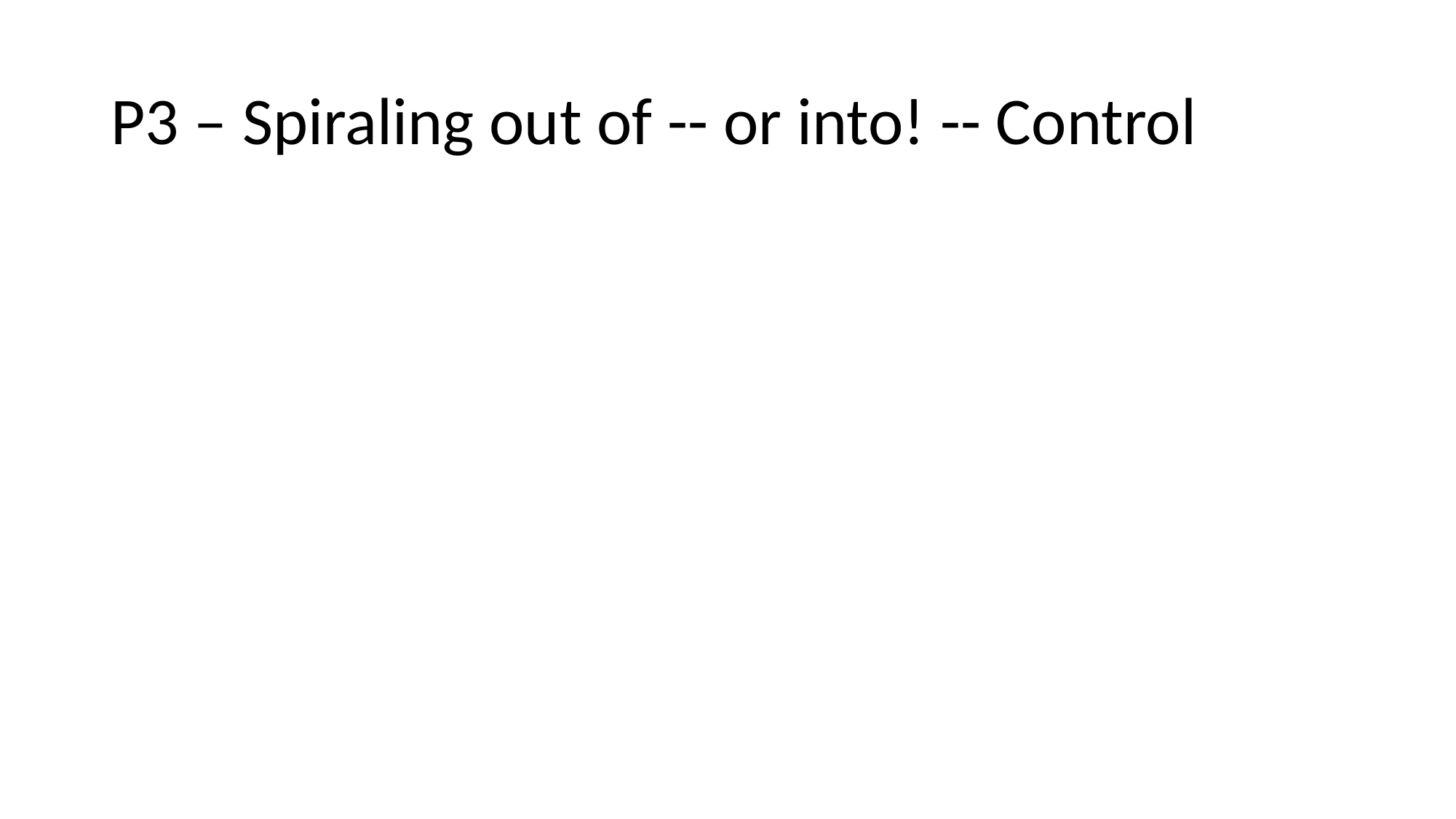

# P3 – Spiraling out of -- or into! -- Control